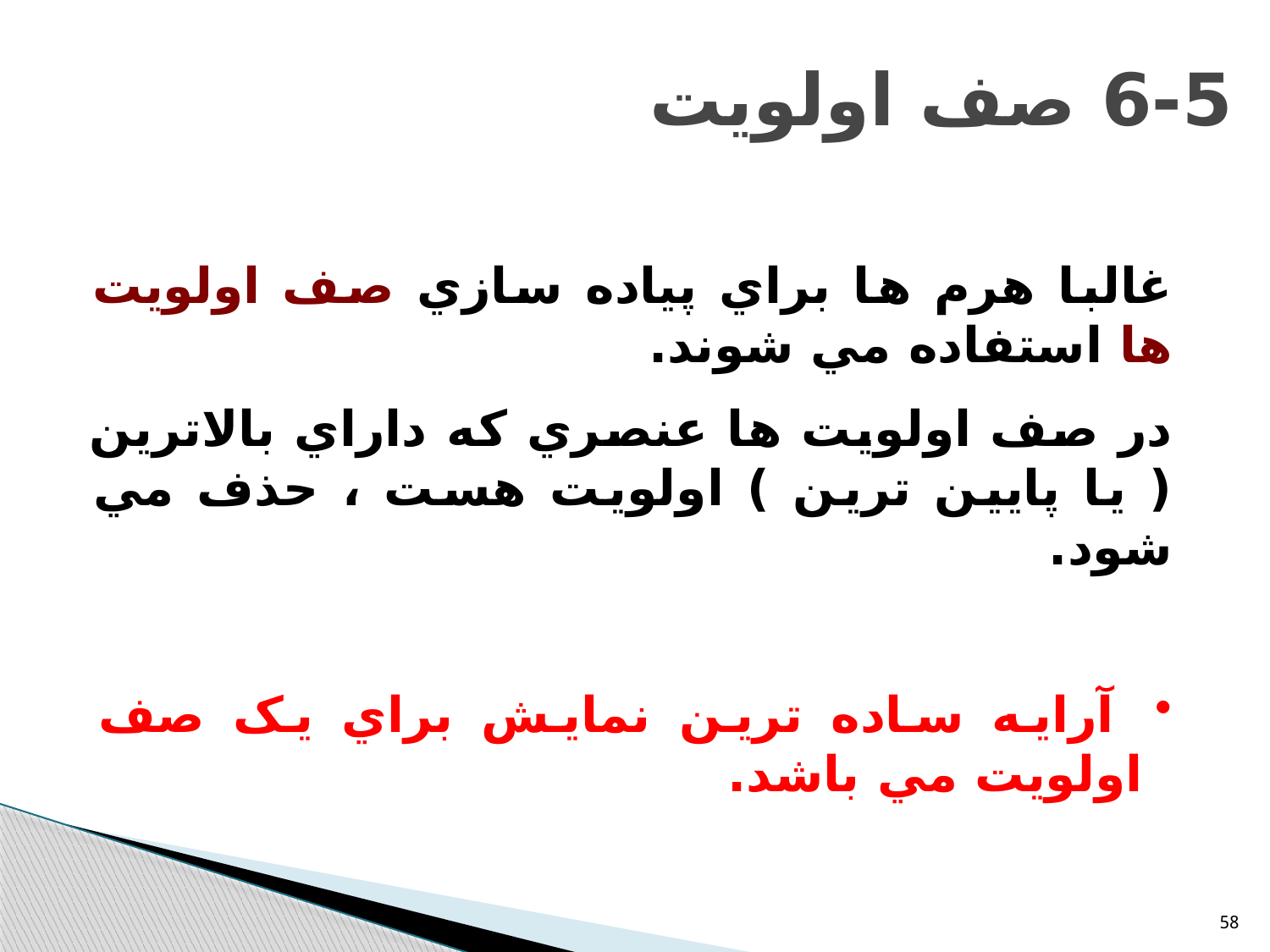

# 6-5 صف اولويت
غالبا هرم ها براي پياده سازي صف اولويت ها استفاده مي شوند.
در صف اولويت ها عنصري که داراي بالاترين ( يا پايين ترين ) اولويت هست ، حذف مي شود.

 آرايه ساده ترين نمايش براي يک صف اولويت مي باشد.
58